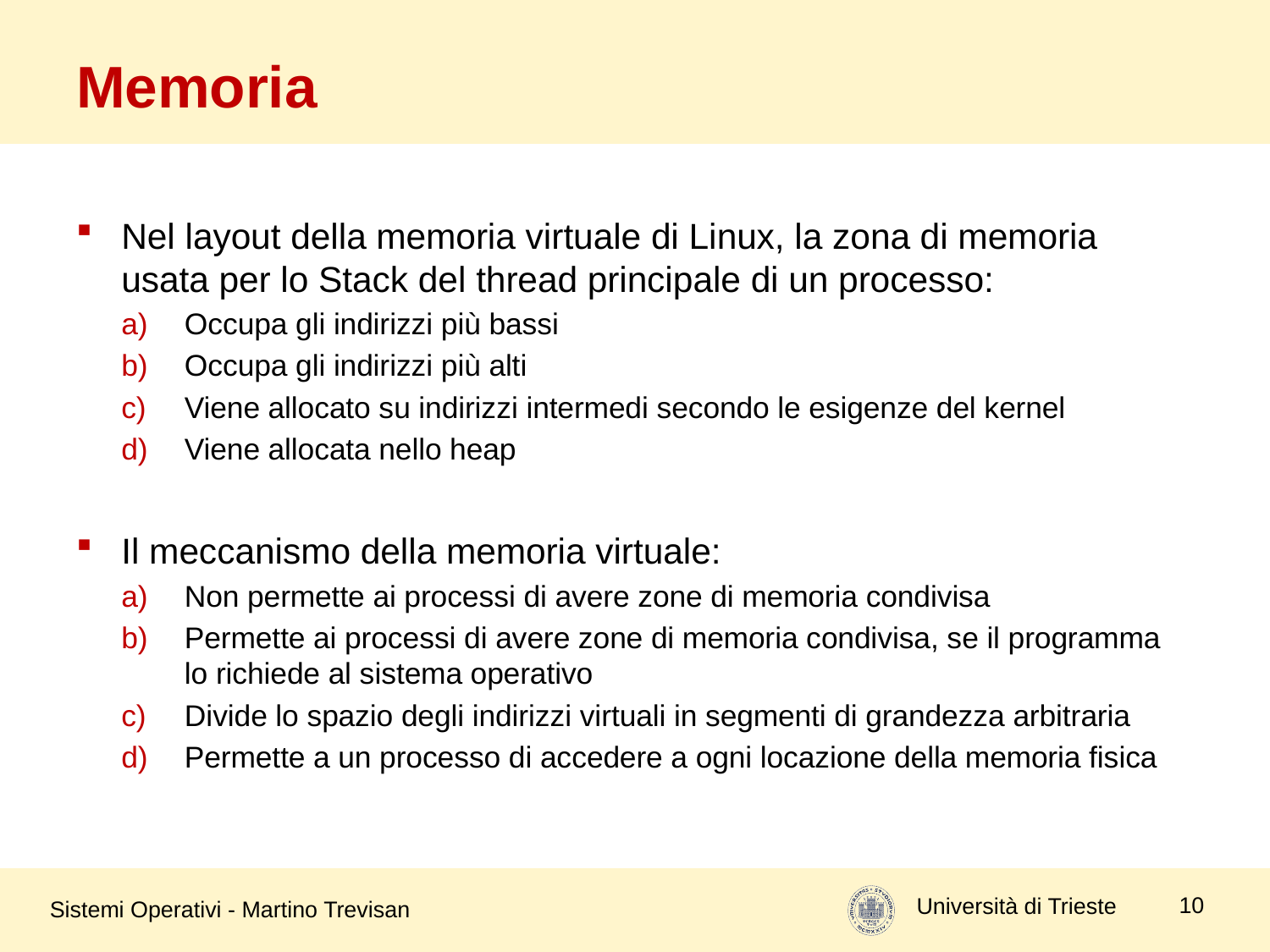

# Memoria
Nel layout della memoria virtuale di Linux, la zona di memoria usata per lo Stack del thread principale di un processo:
Occupa gli indirizzi più bassi
Occupa gli indirizzi più alti
Viene allocato su indirizzi intermedi secondo le esigenze del kernel
Viene allocata nello heap

Il meccanismo della memoria virtuale:
Non permette ai processi di avere zone di memoria condivisa
Permette ai processi di avere zone di memoria condivisa, se il programma lo richiede al sistema operativo
Divide lo spazio degli indirizzi virtuali in segmenti di grandezza arbitraria
Permette a un processo di accedere a ogni locazione della memoria fisica